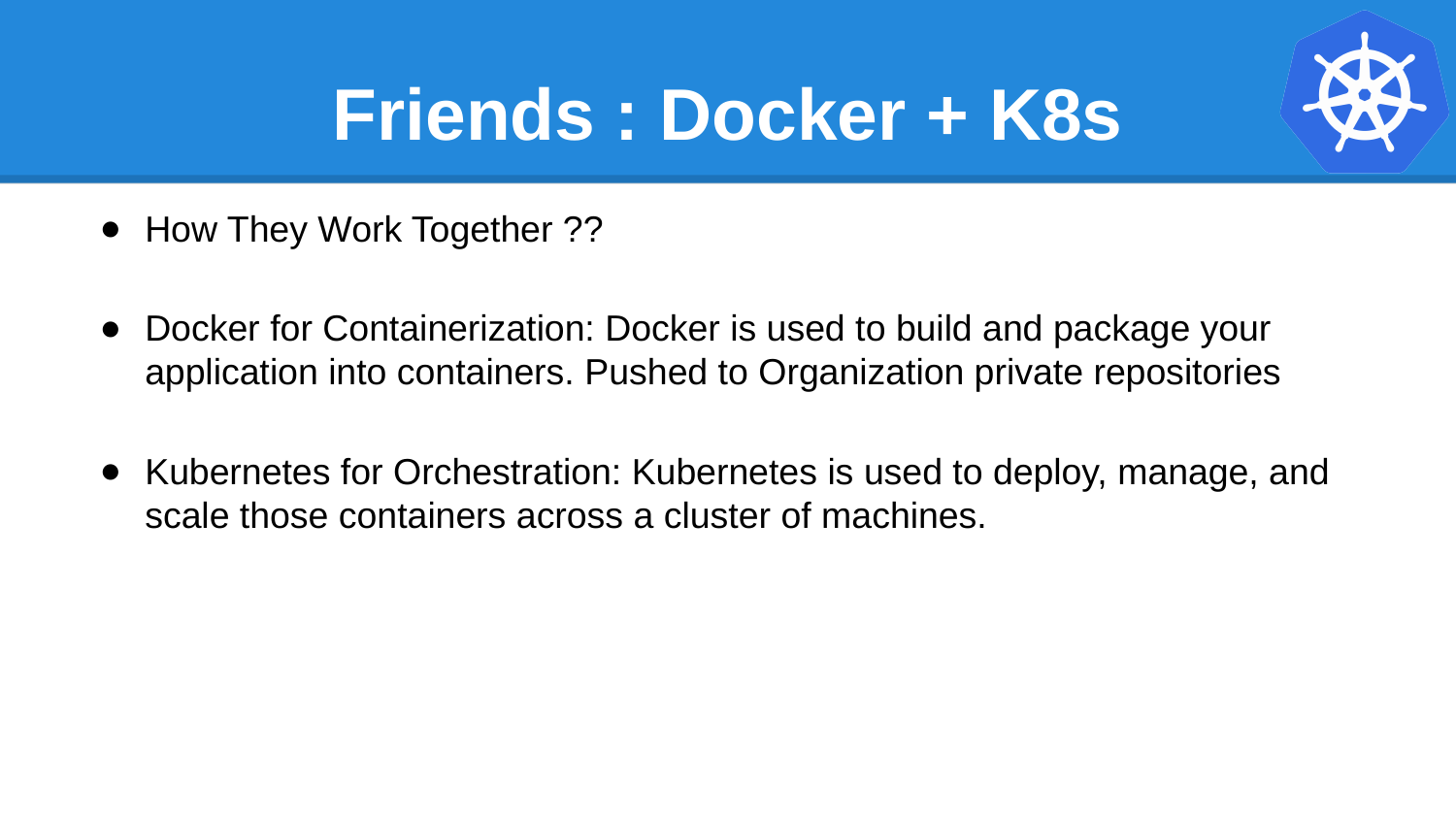

# Friends : Docker + K8s
How They Work Together ??
Docker for Containerization: Docker is used to build and package your application into containers. Pushed to Organization private repositories
Kubernetes for Orchestration: Kubernetes is used to deploy, manage, and scale those containers across a cluster of machines.